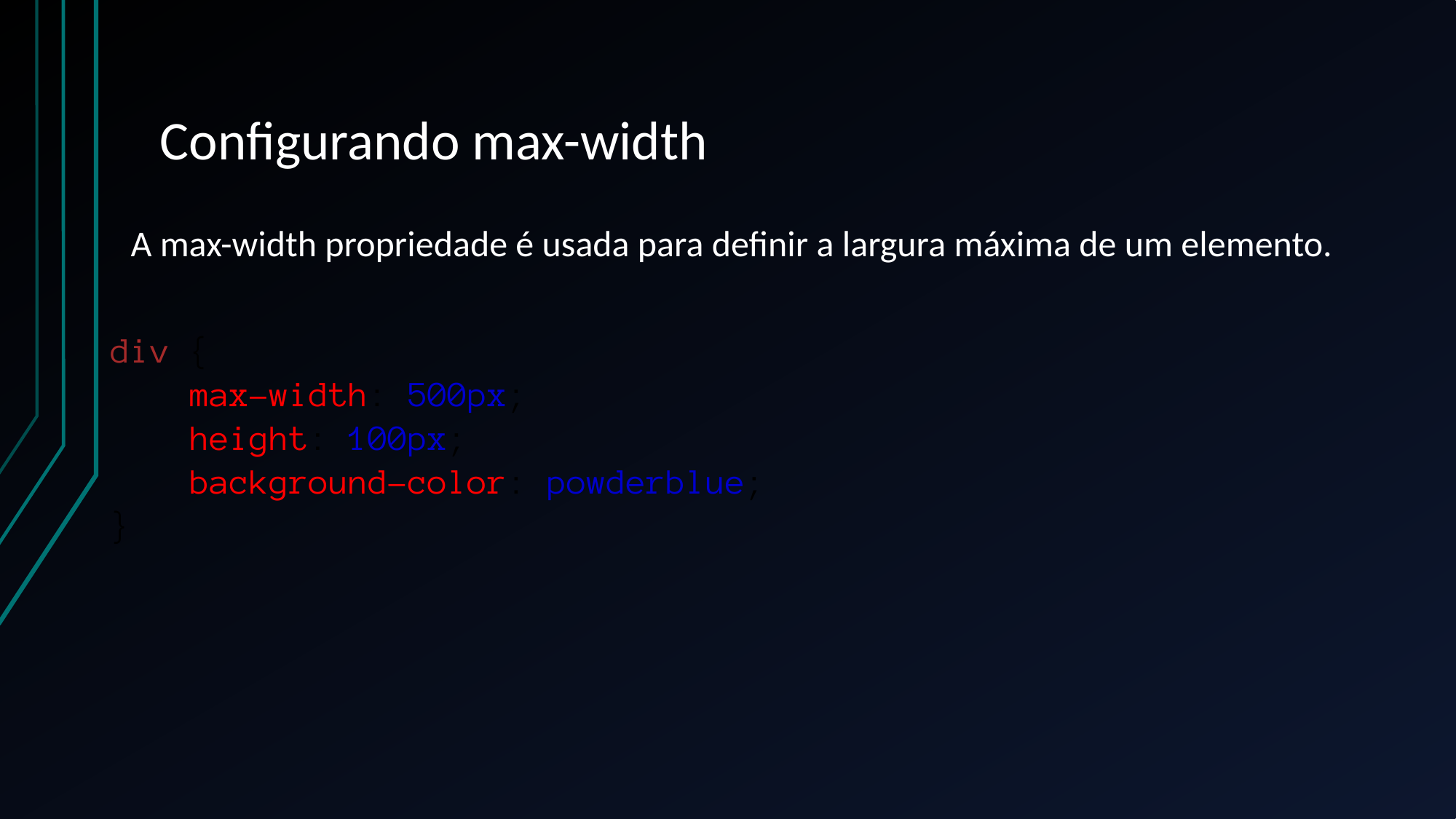

# Configurando max-width
A max-width propriedade é usada para definir a largura máxima de um elemento.
div {
    max-width: 500px;
    height: 100px;
    background-color: powderblue;
}